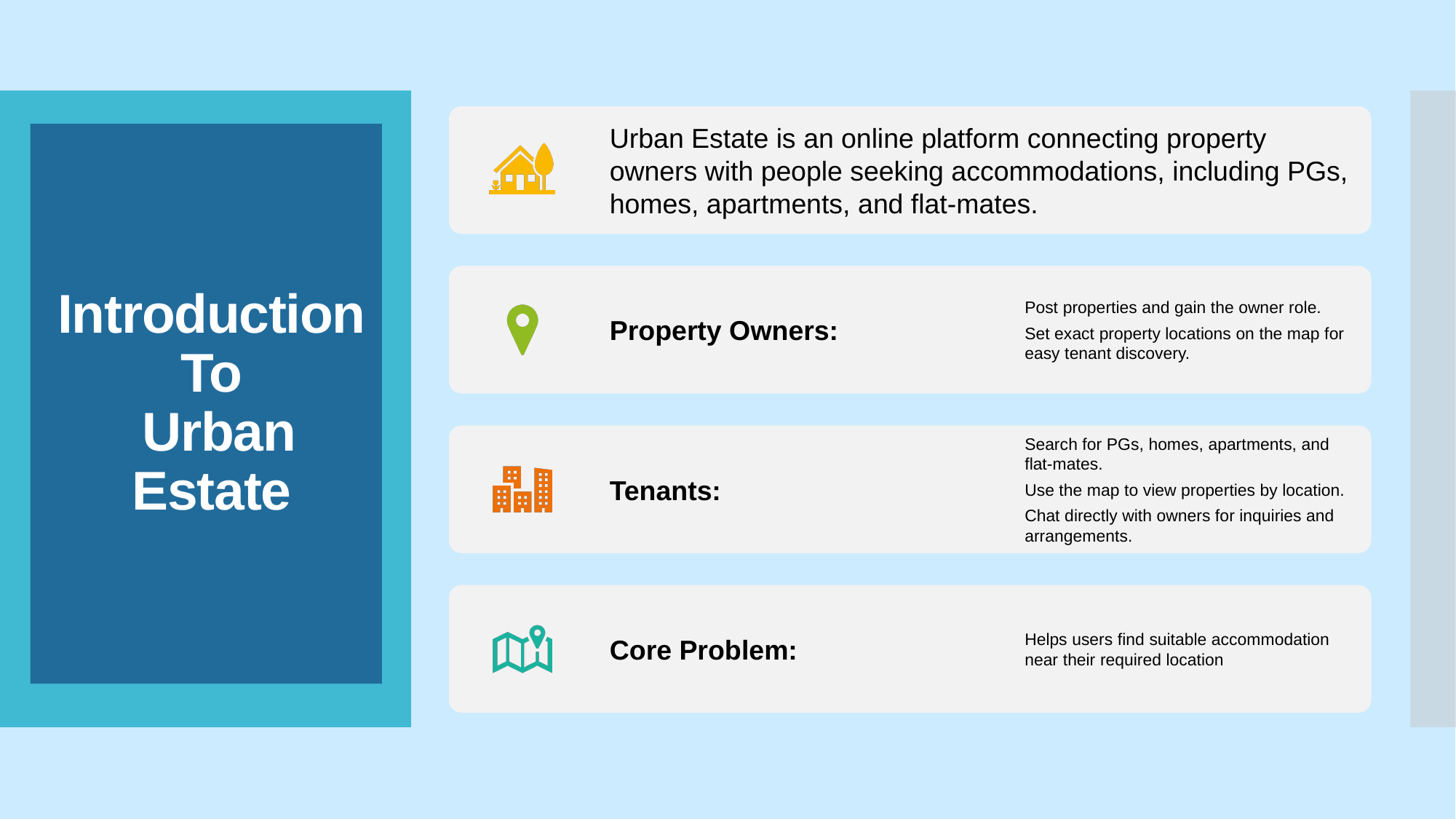

Urban Estate is an online platform connecting property owners with people seeking accommodations, including PGs, homes, apartments, and flat-mates.
Property Owners:
Post properties and gain the owner role.
Set exact property locations on the map for easy tenant discovery.
Tenants:
Search for PGs, homes, apartments, and flat-mates.
Use the map to view properties by location.
Chat directly with owners for inquiries and arrangements.
Core Problem:
Helps users find suitable accommodation near their required location
# Introduction To  Urban Estate